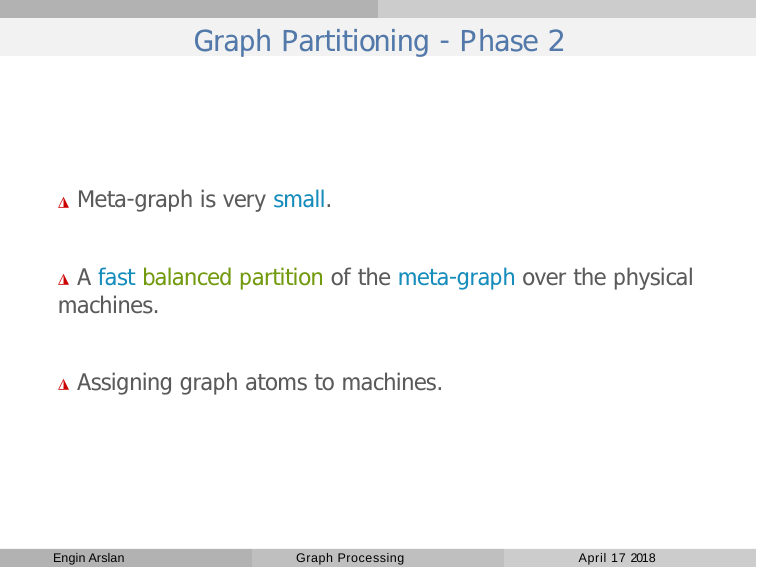

# Graph Partitioning - Phase 2
◮  Meta-graph is very small.

◮  A fast balanced partition of the meta-graph over the physical machines.

◮  Assigning graph atoms to machines.

Engin Arslan
Graph Processing
April 17 2018